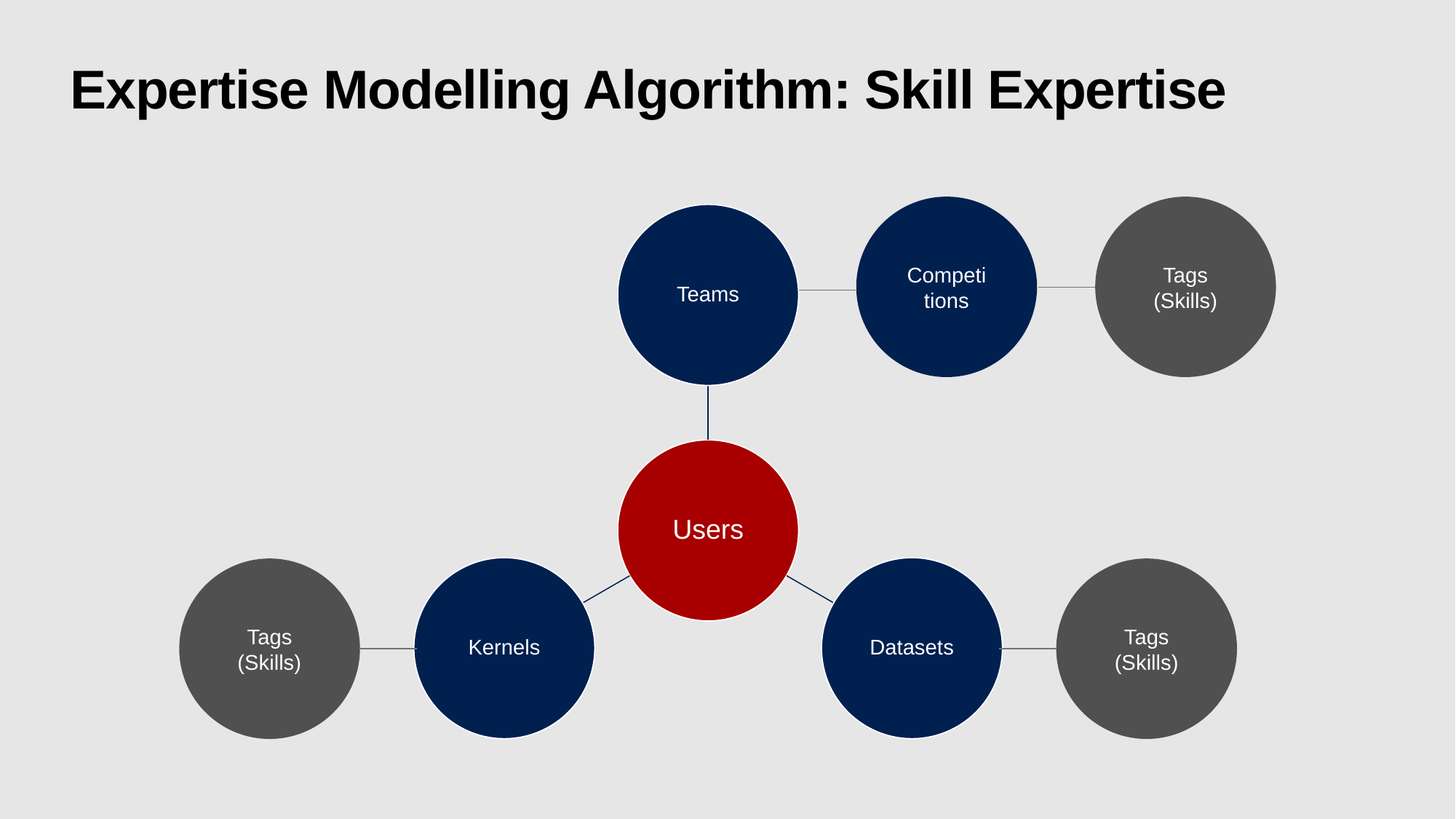

# Expertise Modelling Algorithm: Skill Expertise
Tags
(Skills)
Competitions
Users

Teams

Datasets

Kernels
Tags
(Skills)
Tags
(Skills)